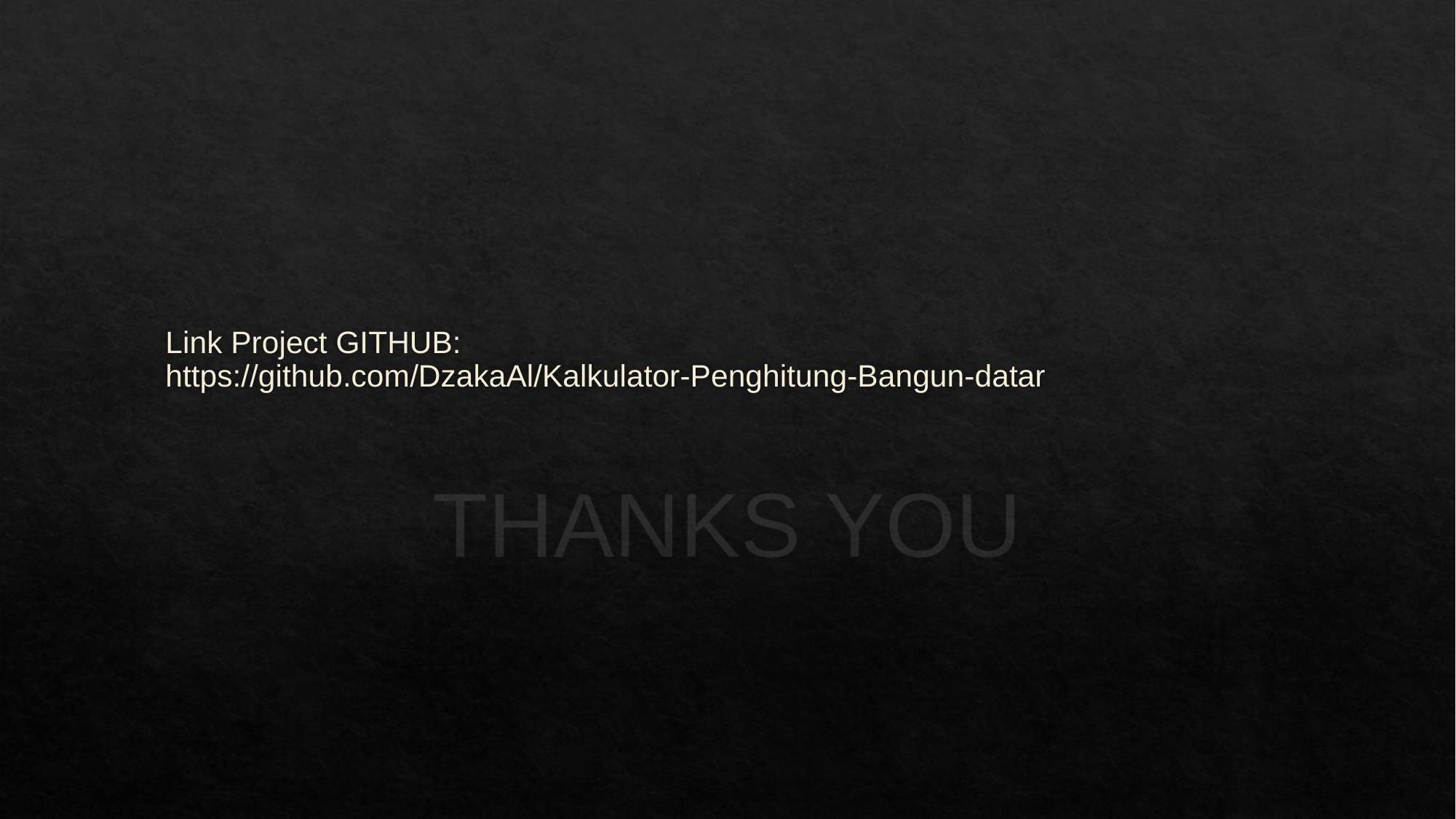

# Link Project GITHUB: https://github.com/DzakaAl/Kalkulator-Penghitung-Bangun-datar
THANKS YOU